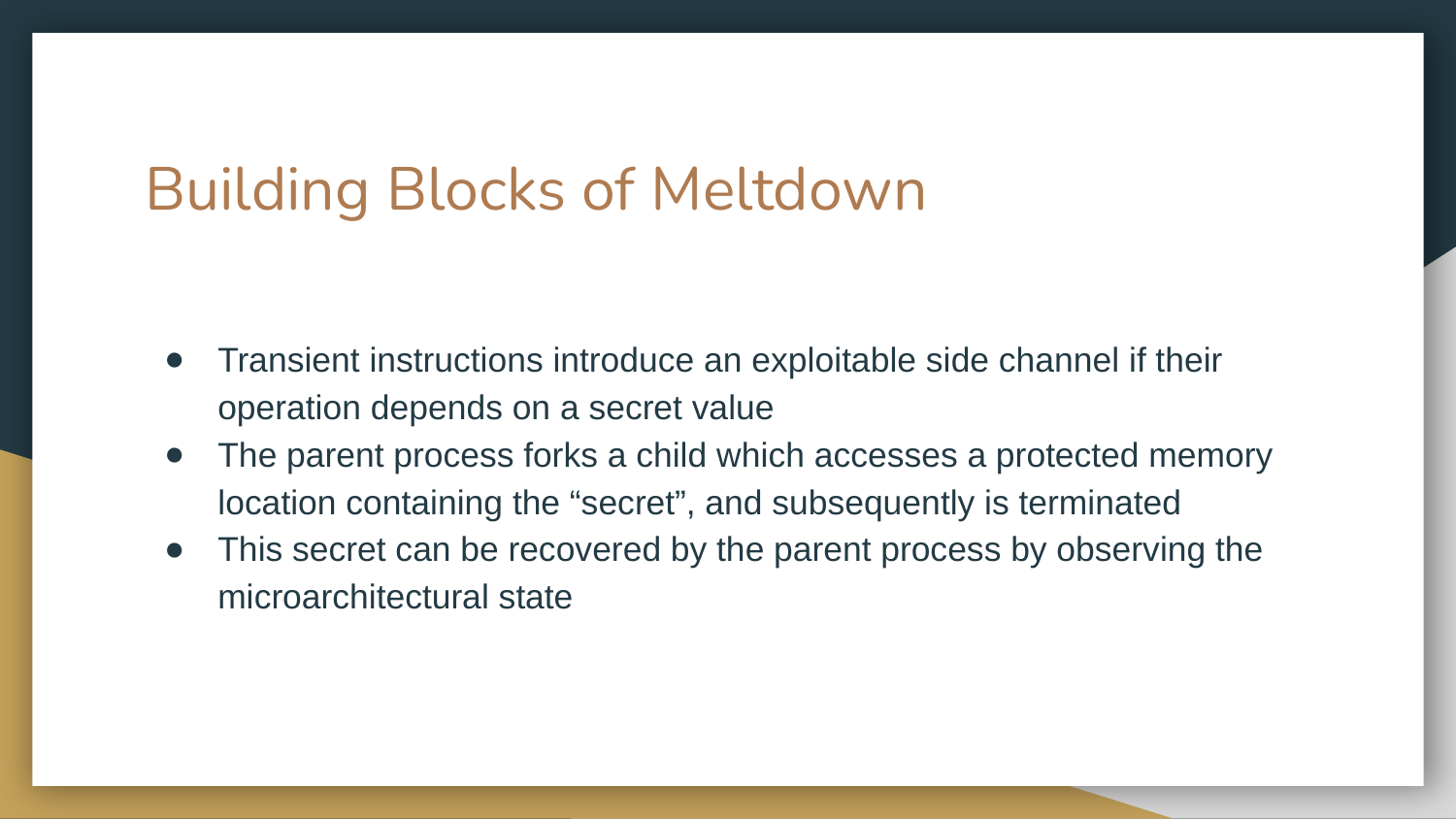

# Building Blocks of Meltdown
Transient instructions introduce an exploitable side channel if their operation depends on a secret value
The parent process forks a child which accesses a protected memory location containing the “secret”, and subsequently is terminated
This secret can be recovered by the parent process by observing the microarchitectural state